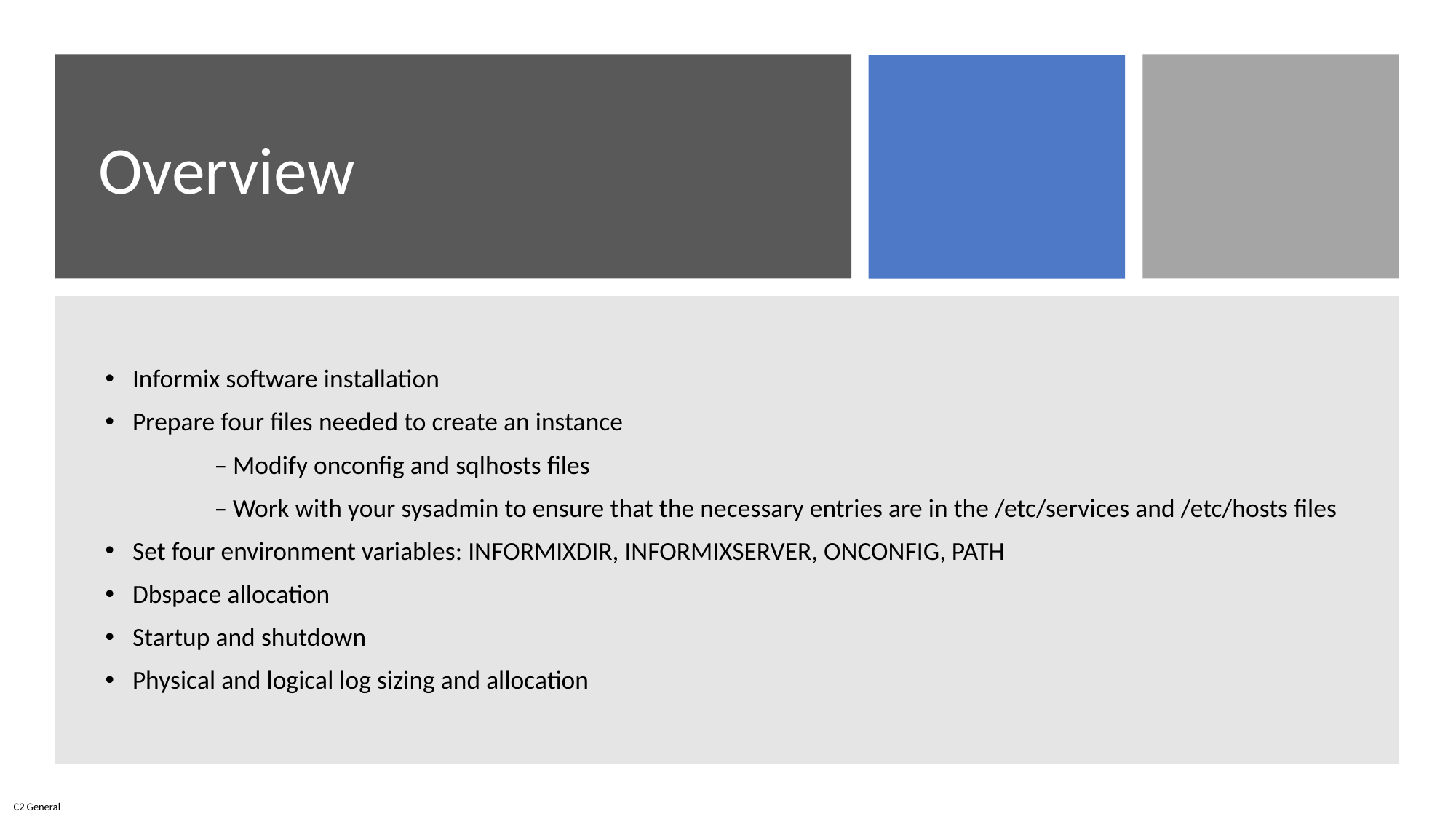

# Overview

Informix software installation
Prepare four files needed to create an instance
	– Modify onconfig and sqlhosts files
	– Work with your sysadmin to ensure that the necessary entries are in the /etc/services and /etc/hosts files
Set four environment variables: INFORMIXDIR, INFORMIXSERVER, ONCONFIG, PATH
Dbspace allocation
Startup and shutdown
Physical and logical log sizing and allocation